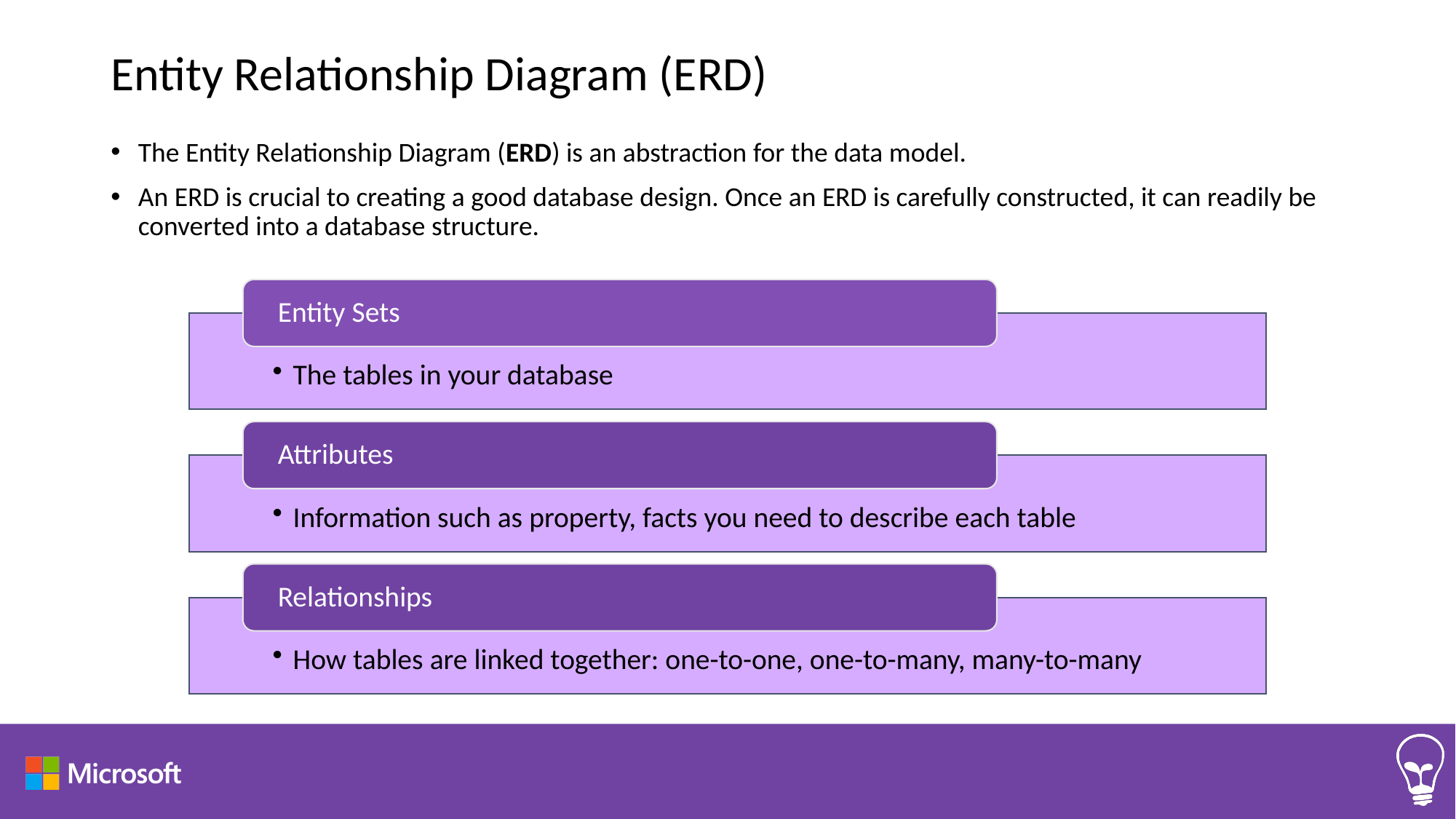

# Entity Relationship Diagram (ERD)
The Entity Relationship Diagram (ERD) is an abstraction for the data model.
An ERD is crucial to creating a good database design. Once an ERD is carefully constructed, it can readily be converted into a database structure.
The tables in your database
Entity Sets
Information such as property, facts you need to describe each table
Attributes
How tables are linked together: one-to-one, one-to-many, many-to-many
Relationships